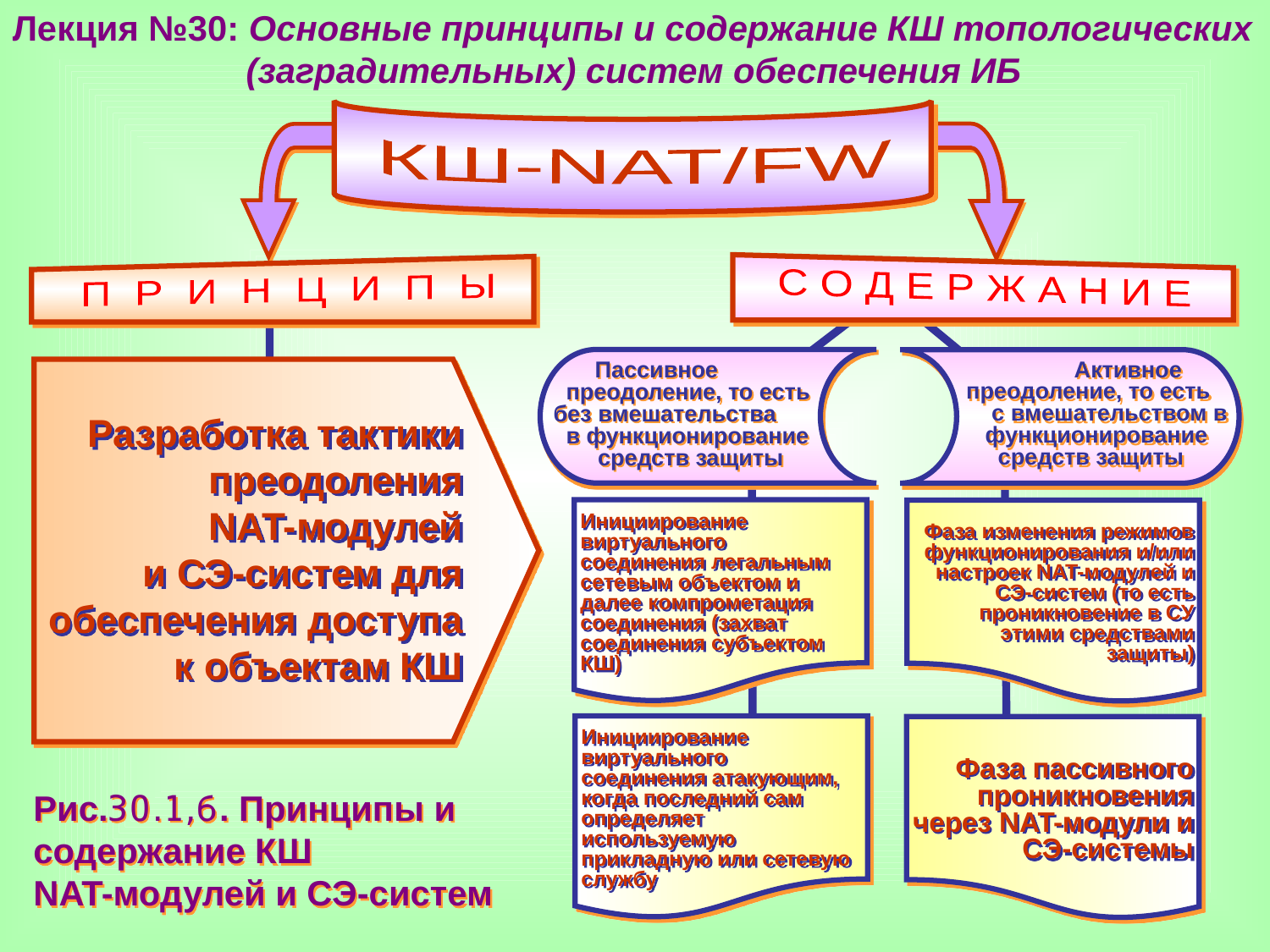

Лекция №30: Основные принципы и содержание КШ топологических
                        (заградительных) систем обеспечения ИБ

 КШ-NAT/FW

 С О Д Е Р Ж А Н И Е
 П  Р  И  Н  Ц  И  П  Ы

                  Активное
 преодоление, то есть
     с вмешательством в
    функционирование
      средств защиты
       Пассивное
  преодоление, то есть
без вмешательства
  в функционирование
       средств защиты

Разработка тактики
преодоления
NAT-модулей
и СЭ-систем для обеспечения доступа к объектам КШ

Инициирование виртуального
соединения легальным сетевым объектом и далее компрометация соединения (захват соединения субъектом КШ)

Фаза изменения режимов
функционирования и/или настроек NAT-модулей и СЭ-систем (то есть проникновение в СУ
этими средствами
защиты)

Инициирование виртуального
соединения атакующим, когда последний сам определяет
используемую прикладную или сетевую службу

Фаза пассивного проникновения через NAT-модули и СЭ-системы
Рис.30.1,б. Принципы и содержание КШ
NAT-модулей и СЭ-систем